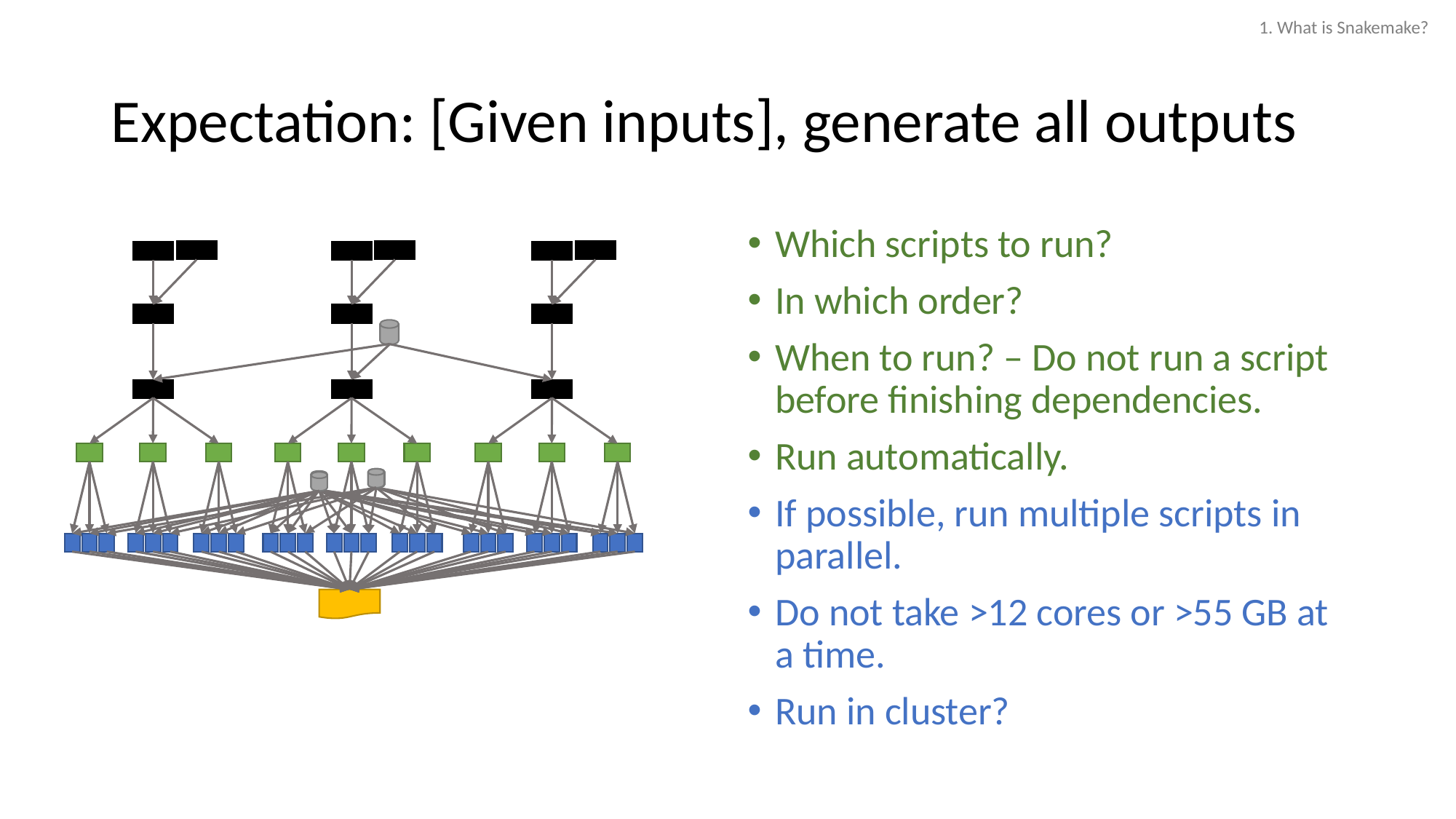

1. What is Snakemake?
# Expectation: [Given inputs], generate all outputs
Which scripts to run?
In which order?
When to run? – Do not run a script before finishing dependencies.
Run automatically.
If possible, run multiple scripts in parallel.
Do not take >12 cores or >55 GB at a time.
Run in cluster?